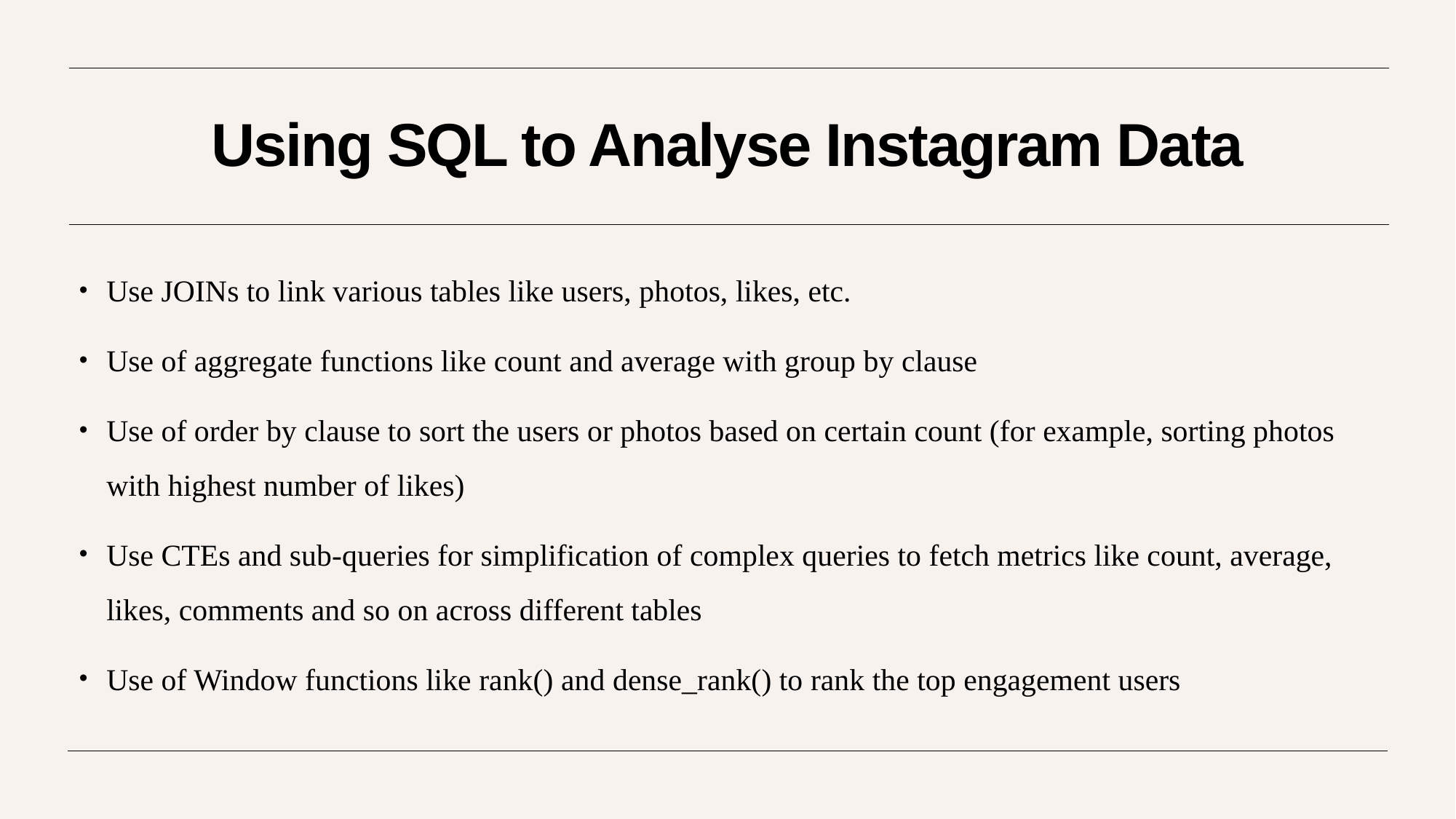

# Using SQL to Analyse Instagram Data
Use JOINs to link various tables like users, photos, likes, etc.
Use of aggregate functions like count and average with group by clause
Use of order by clause to sort the users or photos based on certain count (for example, sorting photos with highest number of likes)
Use CTEs and sub-queries for simplification of complex queries to fetch metrics like count, average, likes, comments and so on across different tables
Use of Window functions like rank() and dense_rank() to rank the top engagement users